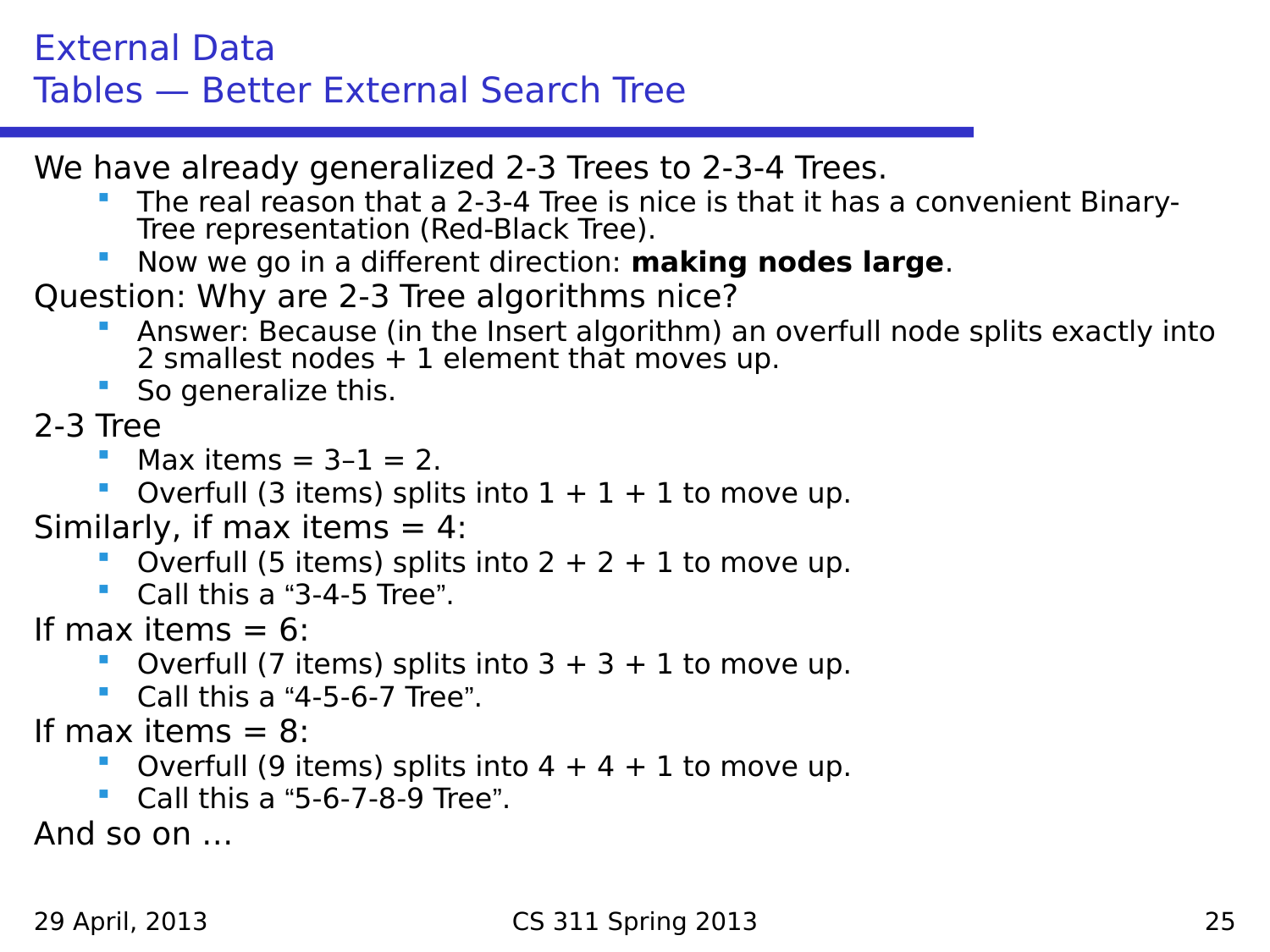

# External Data Tables — Better External Search Tree
We have already generalized 2-3 Trees to 2-3-4 Trees.
The real reason that a 2-3-4 Tree is nice is that it has a convenient Binary-Tree representation (Red-Black Tree).
Now we go in a different direction: making nodes large.
Question: Why are 2-3 Tree algorithms nice?
Answer: Because (in the Insert algorithm) an overfull node splits exactly into 2 smallest nodes + 1 element that moves up.
So generalize this.
2-3 Tree
Max items = 3–1 = 2.
Overfull (3 items) splits into 1 + 1 + 1 to move up.
Similarly, if max items = 4:
Overfull (5 items) splits into 2 + 2 + 1 to move up.
Call this a “3-4-5 Tree”.
If max items = 6:
Overfull (7 items) splits into 3 + 3 + 1 to move up.
Call this a “4-5-6-7 Tree”.
If max items = 8:
Overfull (9 items) splits into 4 + 4 + 1 to move up.
Call this a “5-6-7-8-9 Tree”.
And so on …
29 April, 2013
CS 311 Spring 2013
25